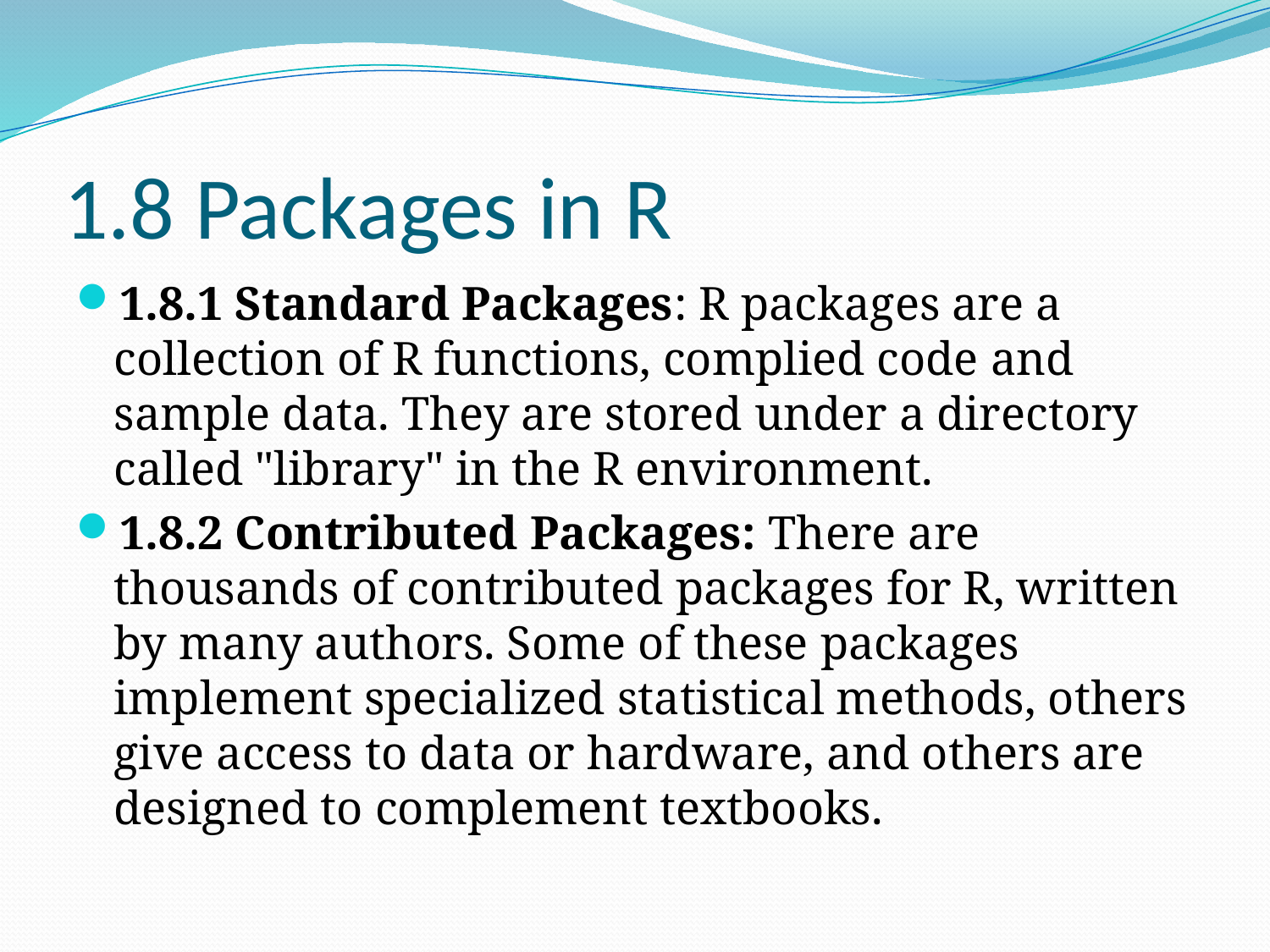

# 1.8 Packages in R
1.8.1 Standard Packages: R packages are a collection of R functions, complied code and sample data. They are stored under a directory called "library" in the R environment.
1.8.2 Contributed Packages: There are thousands of contributed packages for R, written by many authors. Some of these packages implement specialized statistical methods, others give access to data or hardware, and others are designed to complement textbooks.